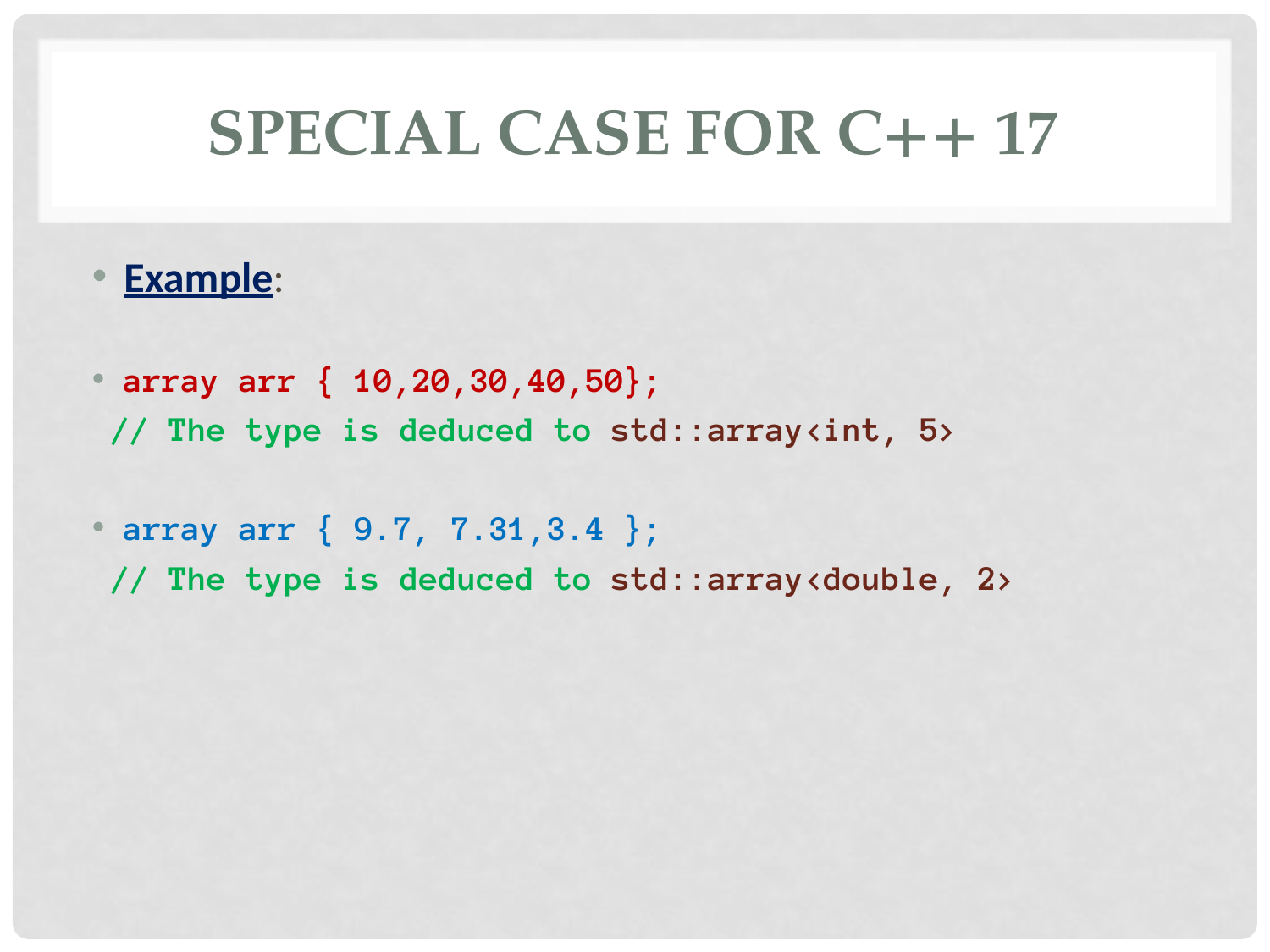

# Special case for c++ 17
Example:

array arr { 10,20,30,40,50};
 // The type is deduced to std::array<int, 5>

array arr { 9.7, 7.31,3.4 };
 // The type is deduced to std::array<double, 2>